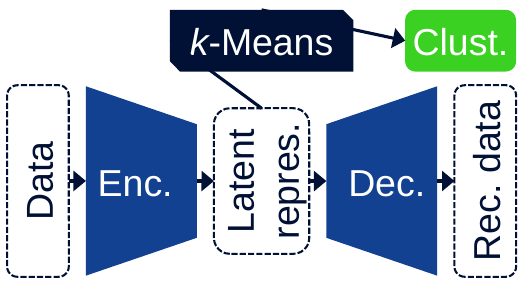

k-Means
Clust.
Enc.
Dec.
Latent repres.
Data
Rec. data